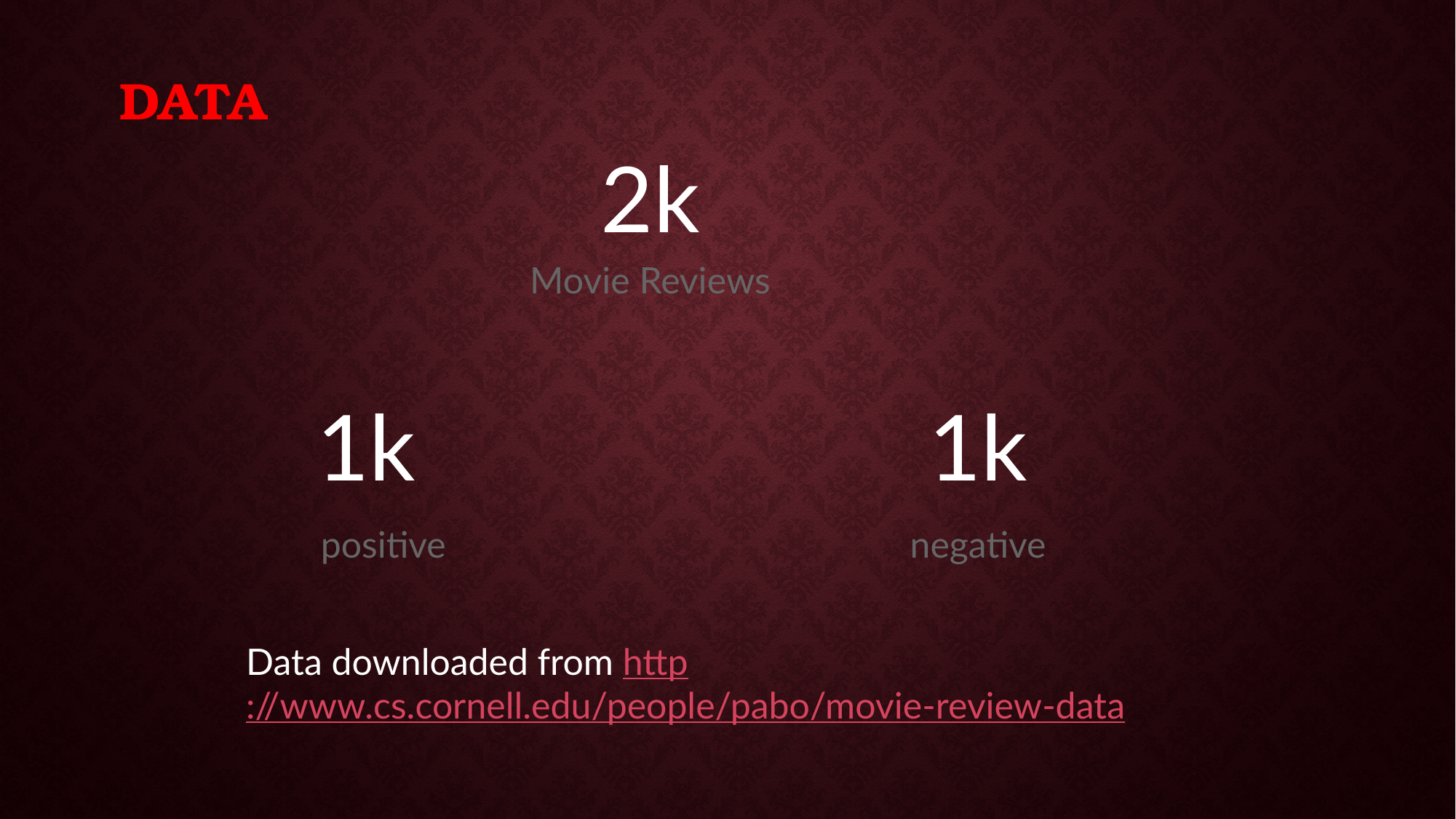

# Data
2k
Movie Reviews
1k
positive
1k
negative
Data downloaded from http://www.cs.cornell.edu/people/pabo/movie-review-data